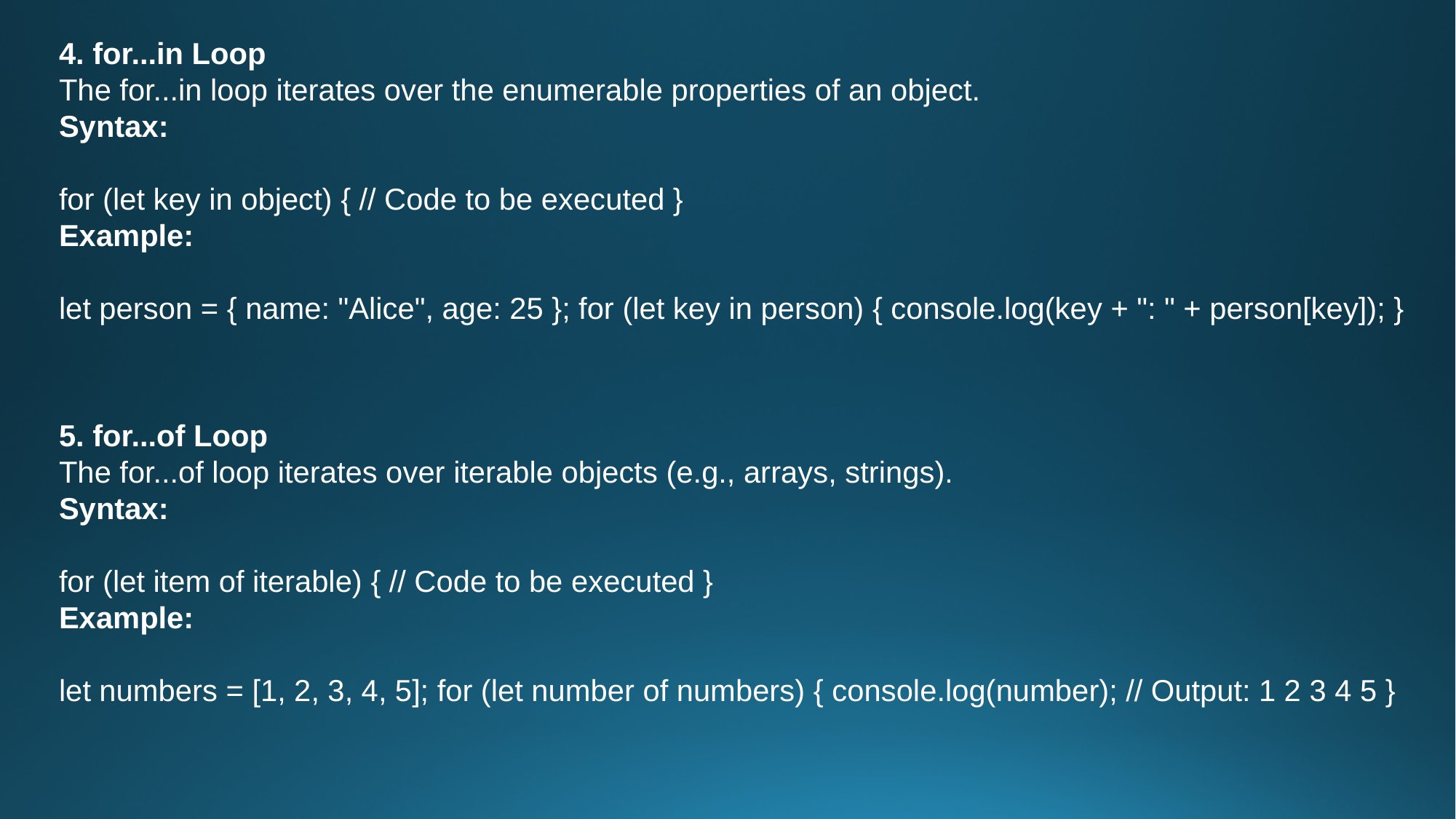

4. for...in Loop
The for...in loop iterates over the enumerable properties of an object.
Syntax:

for (let key in object) { // Code to be executed }
Example:

let person = { name: "Alice", age: 25 }; for (let key in person) { console.log(key + ": " + person[key]); }
5. for...of Loop
The for...of loop iterates over iterable objects (e.g., arrays, strings).
Syntax:

for (let item of iterable) { // Code to be executed }
Example:

let numbers = [1, 2, 3, 4, 5]; for (let number of numbers) { console.log(number); // Output: 1 2 3 4 5 }